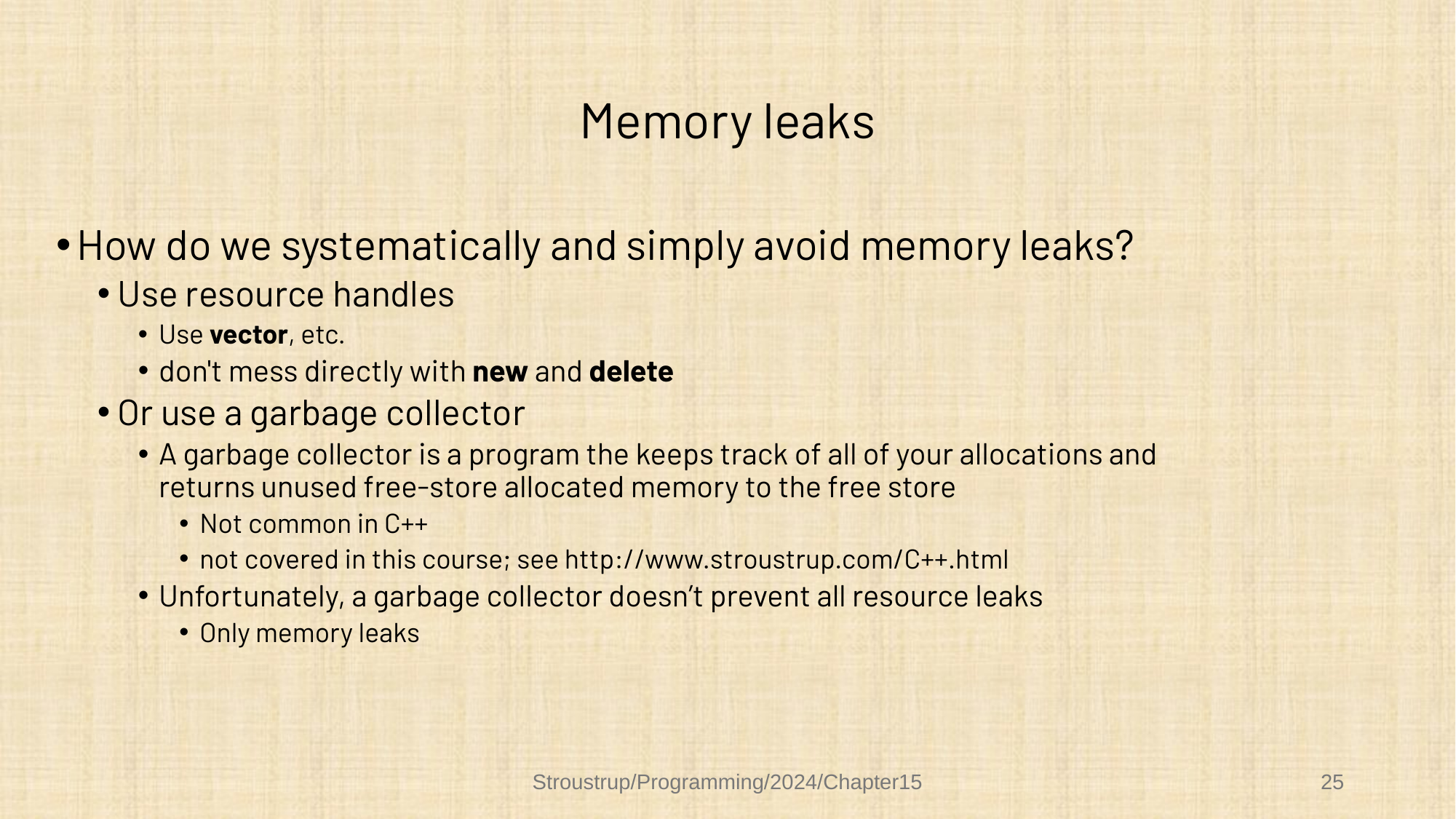

# Memory leaks
How do we systematically and simply avoid memory leaks?
Use resource handles
Use vector, etc.
don't mess directly with new and delete
Or use a garbage collector
A garbage collector is a program the keeps track of all of your allocations and returns unused free-store allocated memory to the free store
Not common in C++
not covered in this course; see http://www.stroustrup.com/C++.html
Unfortunately, a garbage collector doesn’t prevent all resource leaks
Only memory leaks
Stroustrup/Programming/2024/Chapter15
25